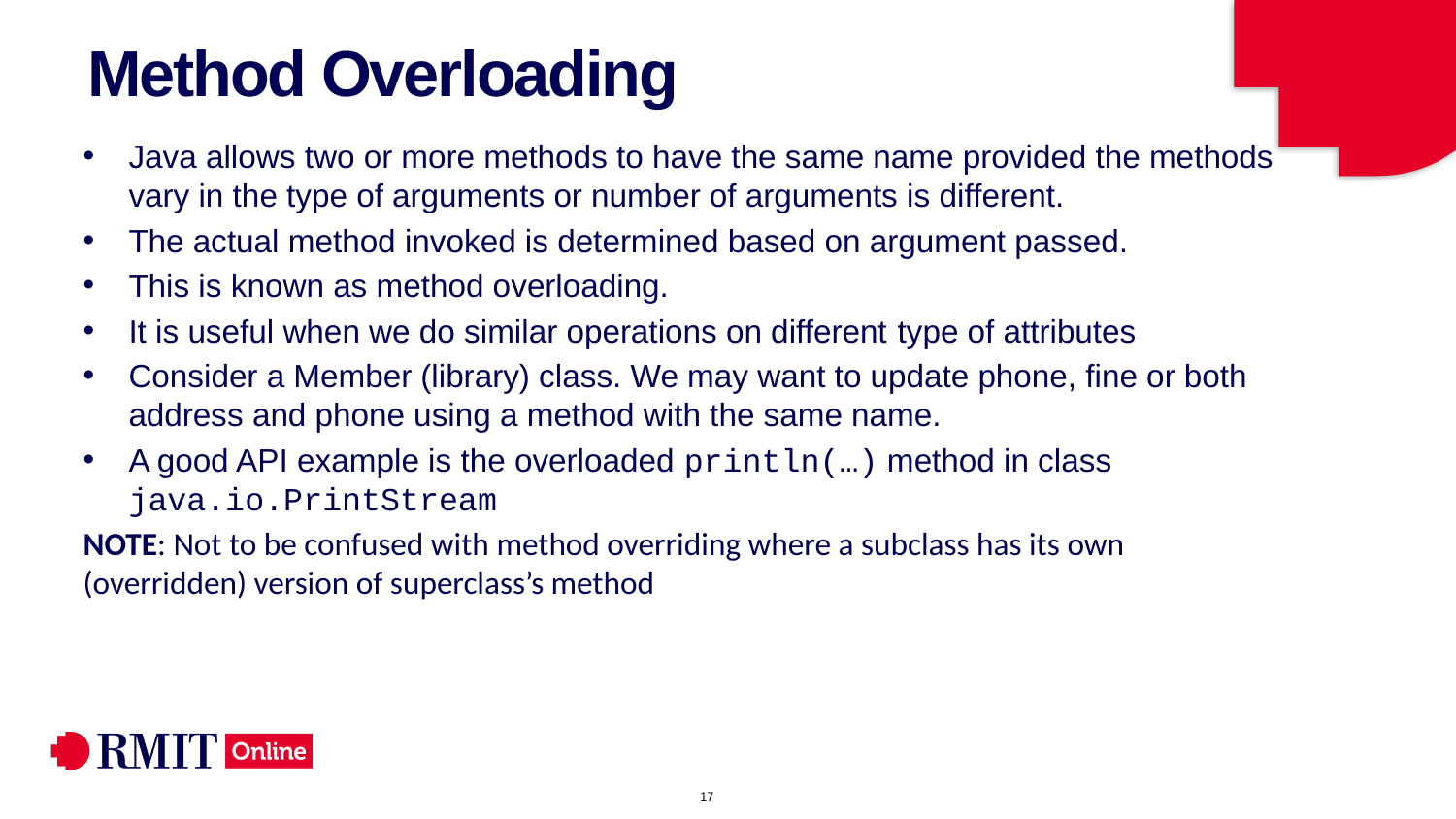

# Method Overloading
Java allows two or more methods to have the same name provided the methods vary in the type of arguments or number of arguments is different.
The actual method invoked is determined based on argument passed.
This is known as method overloading.
It is useful when we do similar operations on different type of attributes
Consider a Member (library) class. We may want to update phone, fine or both address and phone using a method with the same name.
A good API example is the overloaded println(…) method in class java.io.PrintStream
NOTE: Not to be confused with method overriding where a subclass has its own (overridden) version of superclass’s method